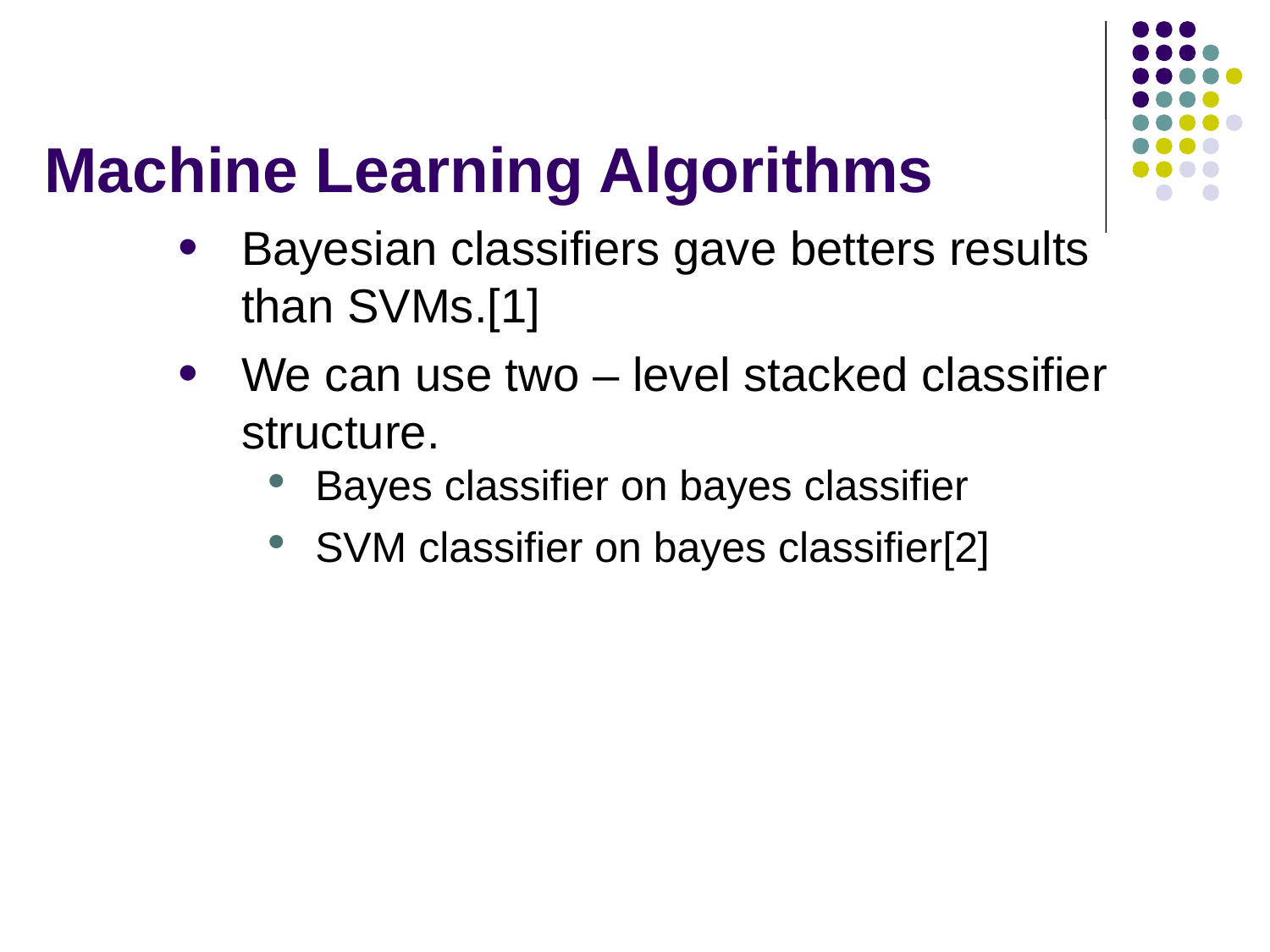

# Machine Learning Algorithms
Bayesian classifiers gave betters results than SVMs.[1]
We can use two – level stacked classifier structure.
Bayes classifier on bayes classifier
SVM classifier on bayes classifier[2]